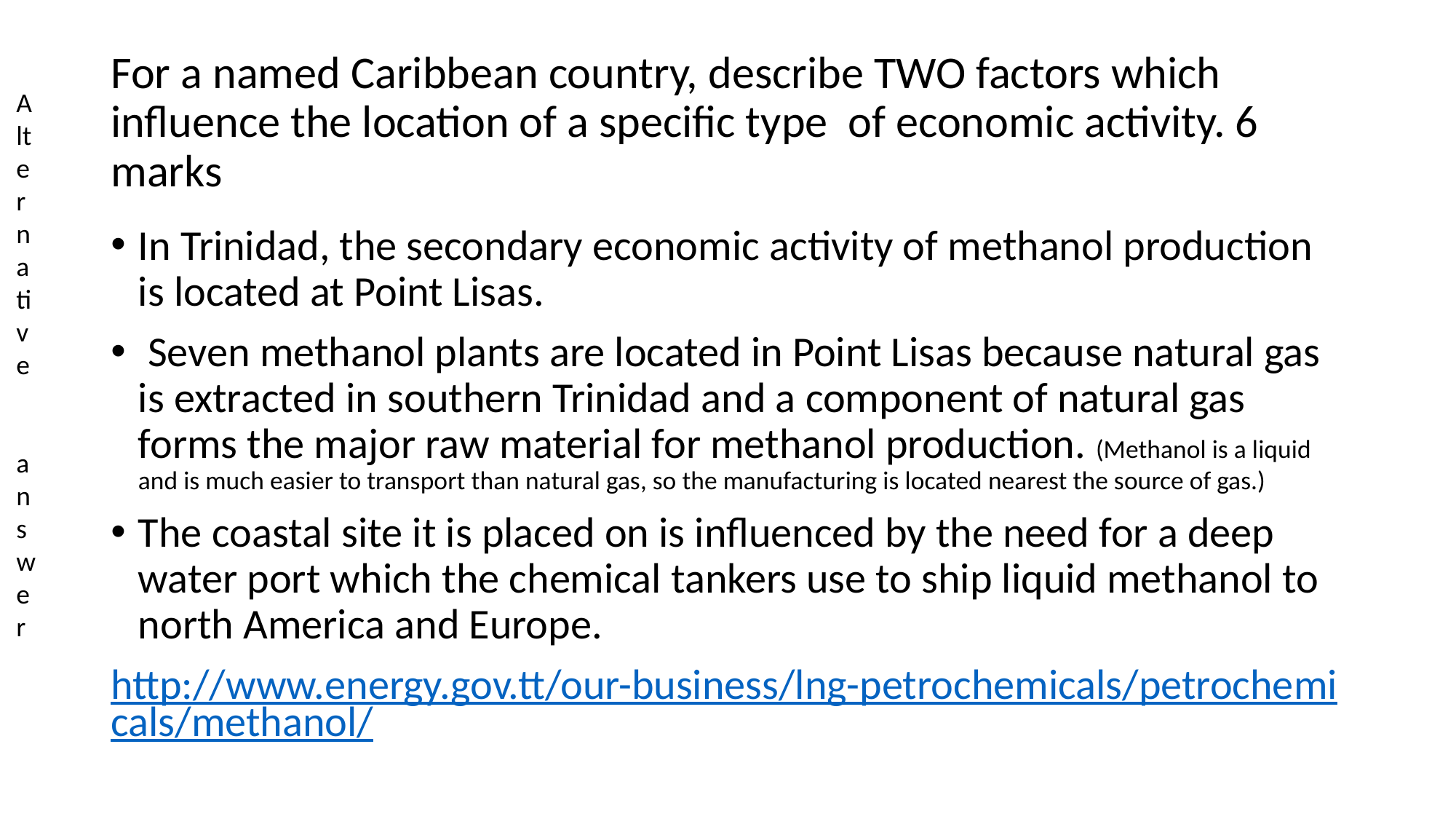

# For a named Caribbean country, describe TWO factors which influence the location of a specific type  of economic activity. 6 marks
Alternative
 answer
In Trinidad, the secondary economic activity of methanol production is located at Point Lisas.
 Seven methanol plants are located in Point Lisas because natural gas is extracted in southern Trinidad and a component of natural gas forms the major raw material for methanol production. (Methanol is a liquid and is much easier to transport than natural gas, so the manufacturing is located nearest the source of gas.)
The coastal site it is placed on is influenced by the need for a deep water port which the chemical tankers use to ship liquid methanol to north America and Europe.
http://www.energy.gov.tt/our-business/lng-petrochemicals/petrochemicals/methanol/